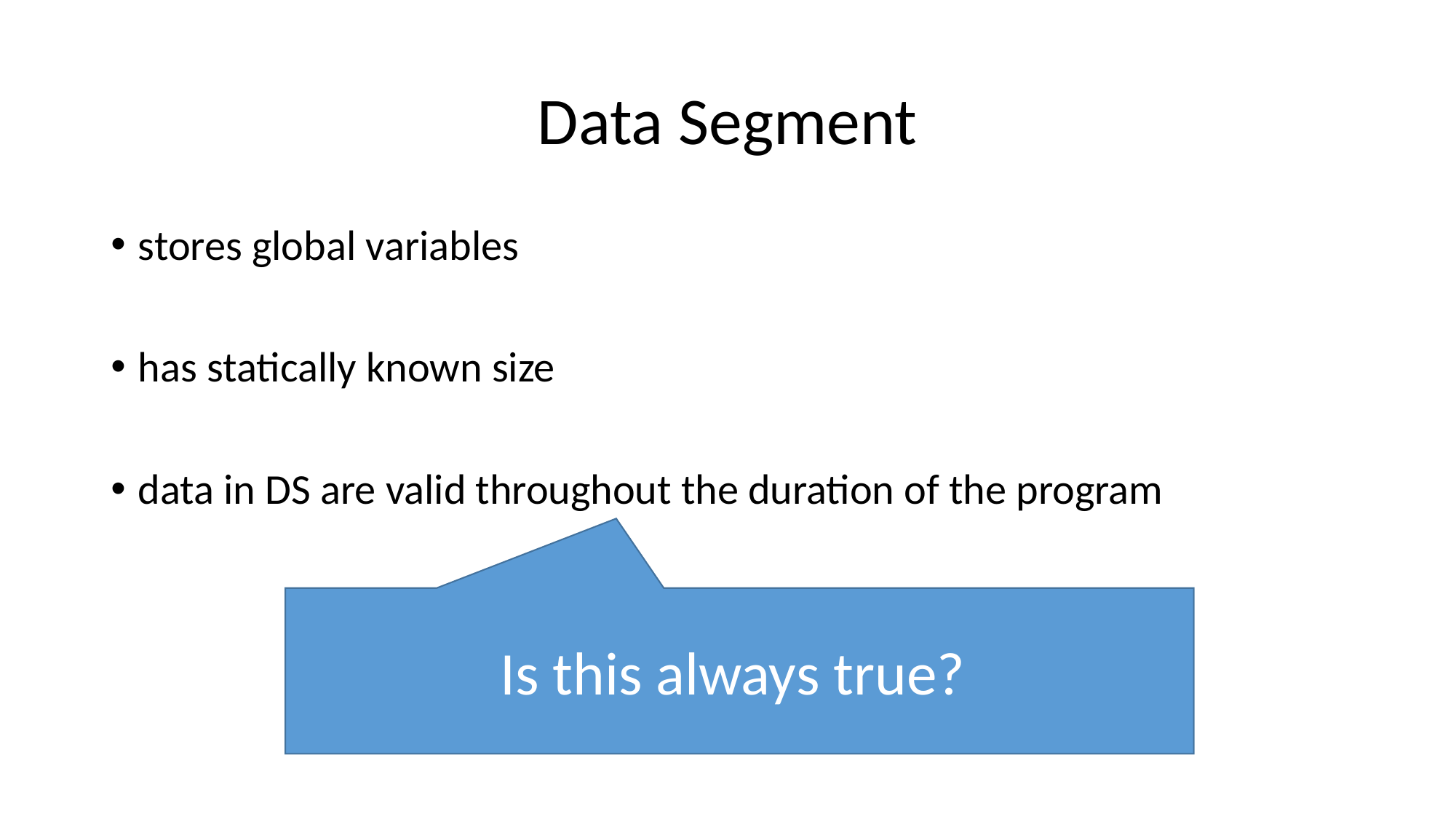

# Data Segment
stores global variables

has statically known size

data in DS are valid throughout the duration of the program

Is this always true?